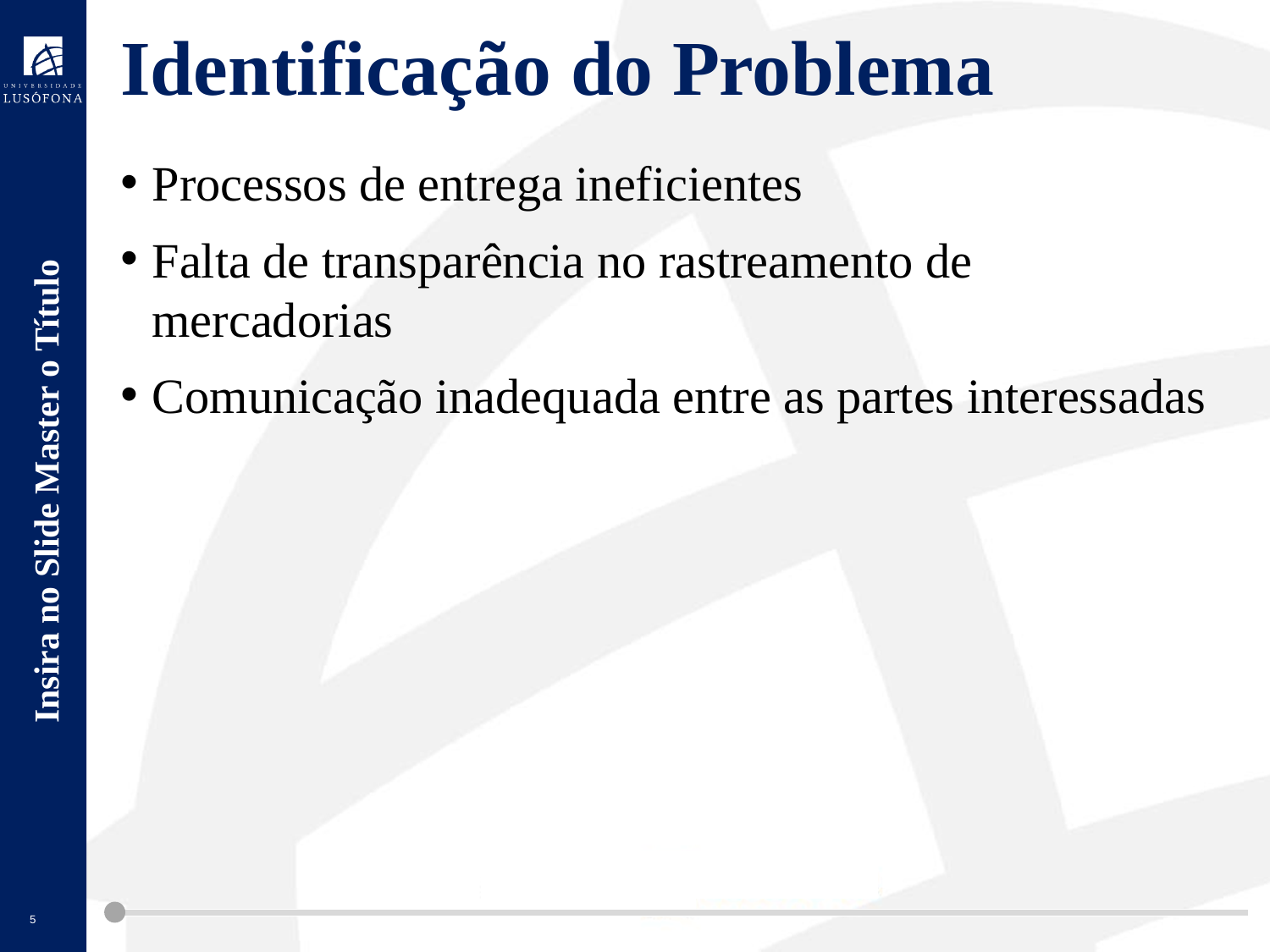

# Identificação do Problema
Processos de entrega ineficientes
Falta de transparência no rastreamento de mercadorias
Comunicação inadequada entre as partes interessadas